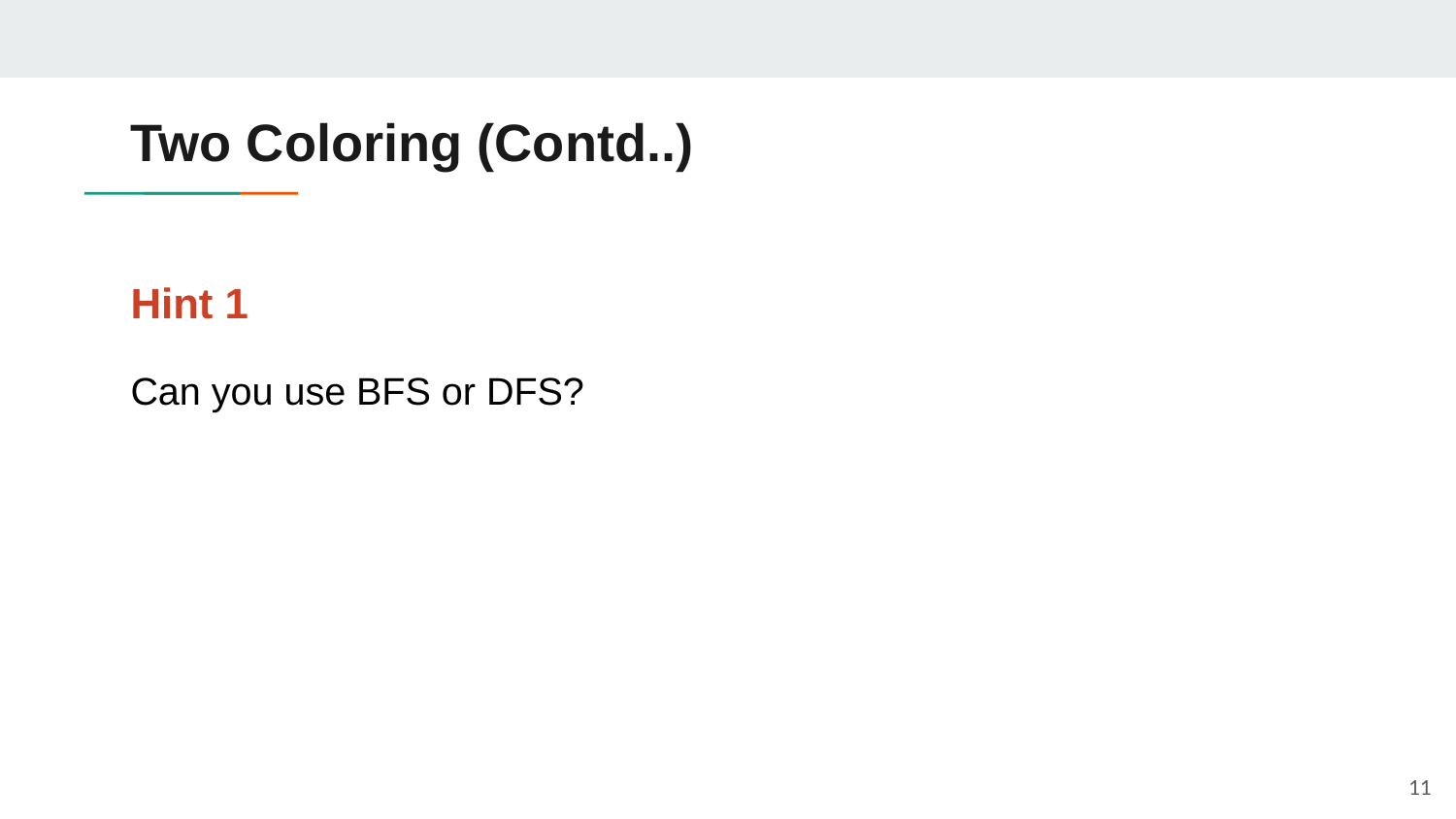

# Two Coloring (Contd..)

Hint 1
Can you use BFS or DFS?
11